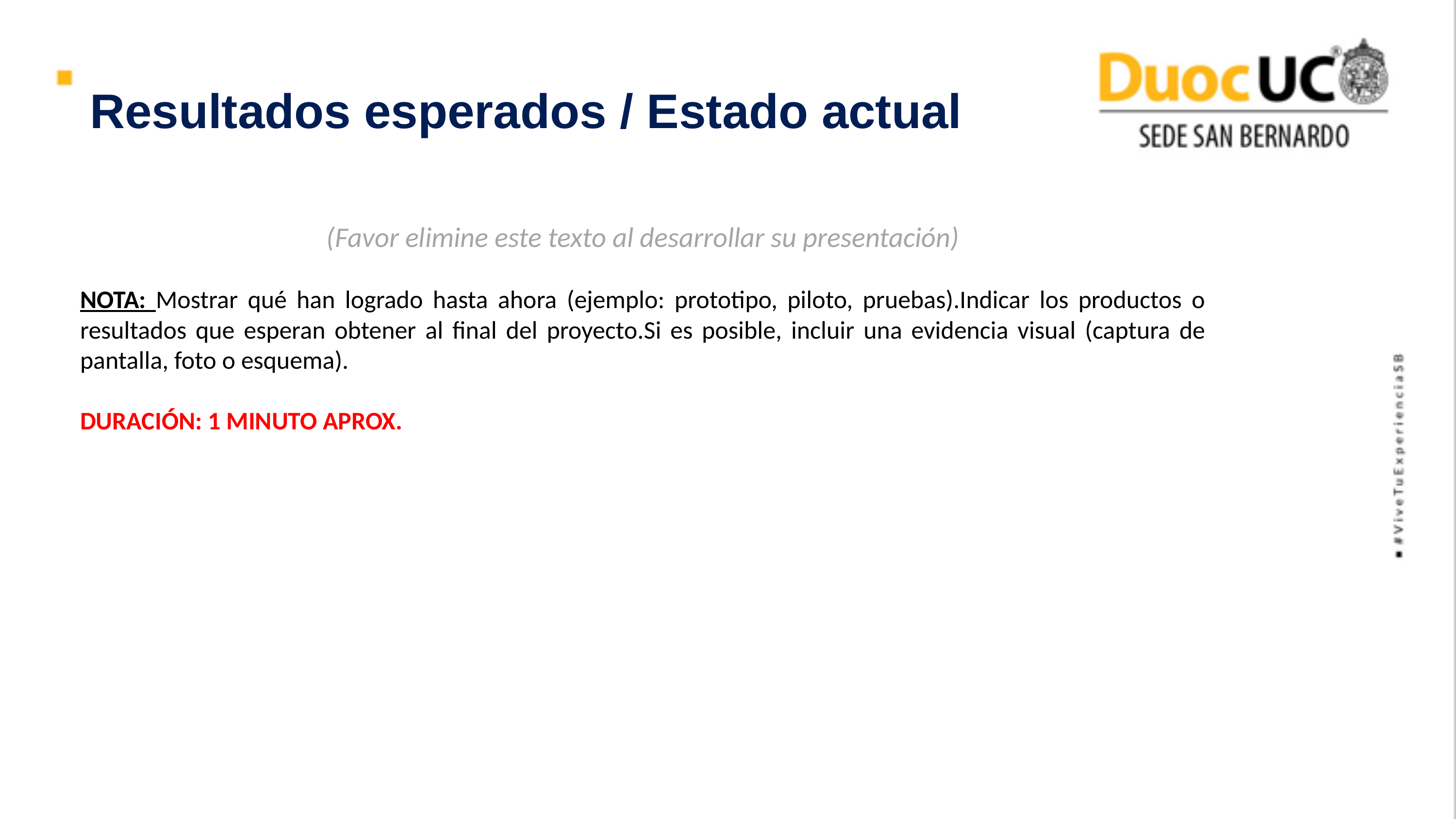

Resultados esperados / Estado actual
(Favor elimine este texto al desarrollar su presentación)

NOTA: Mostrar qué han logrado hasta ahora (ejemplo: prototipo, piloto, pruebas).Indicar los productos o resultados que esperan obtener al final del proyecto.Si es posible, incluir una evidencia visual (captura de pantalla, foto o esquema).

DURACIÓN: 1 MINUTO APROX.